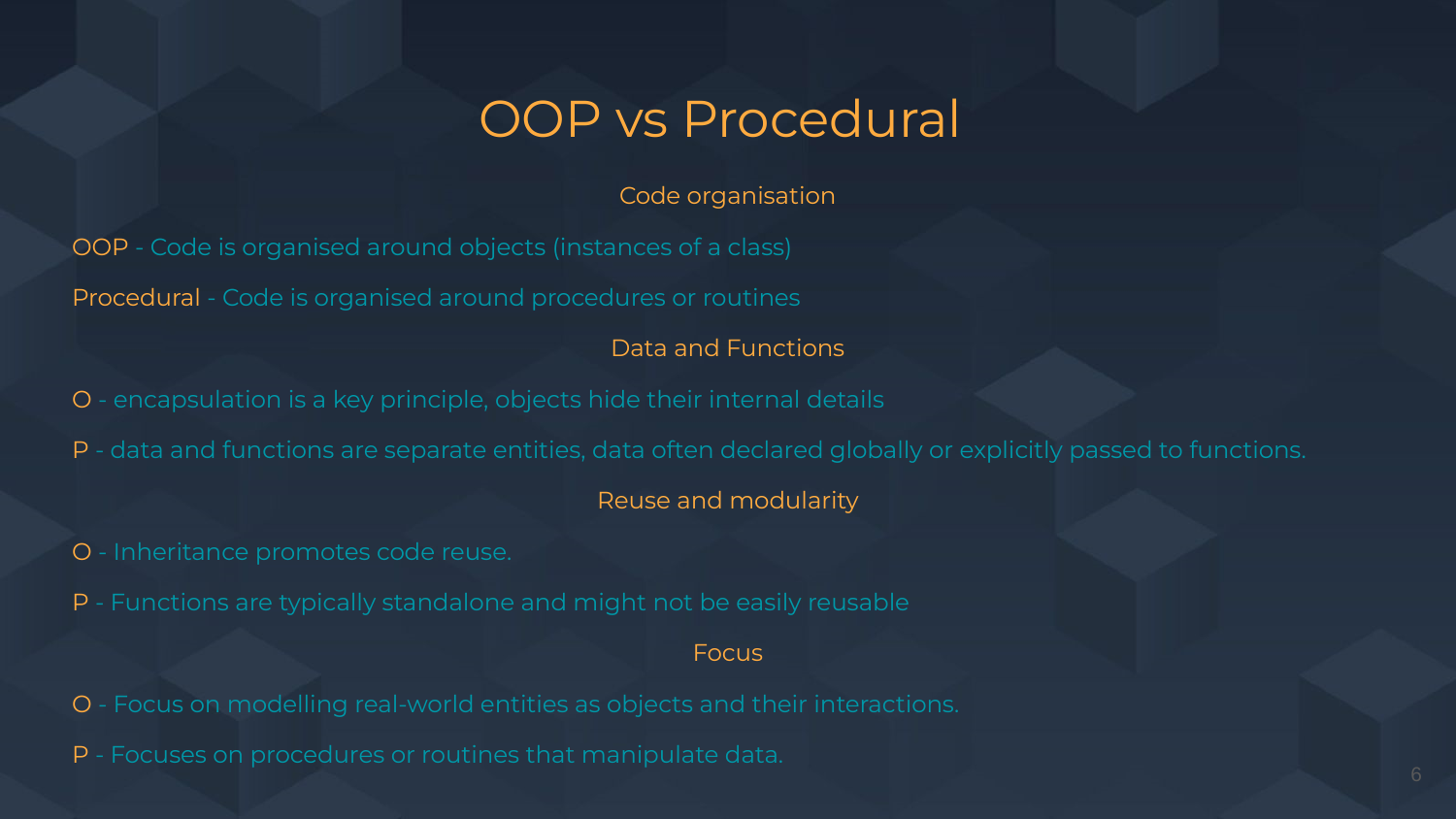

# OOP vs Procedural
Code organisation
OOP - Code is organised around objects (instances of a class)
Procedural - Code is organised around procedures or routines
Data and Functions
O - encapsulation is a key principle, objects hide their internal details
P - data and functions are separate entities, data often declared globally or explicitly passed to functions.
Reuse and modularity
O - Inheritance promotes code reuse.
P - Functions are typically standalone and might not be easily reusable
Focus
O - Focus on modelling real-world entities as objects and their interactions.
P - Focuses on procedures or routines that manipulate data.

6